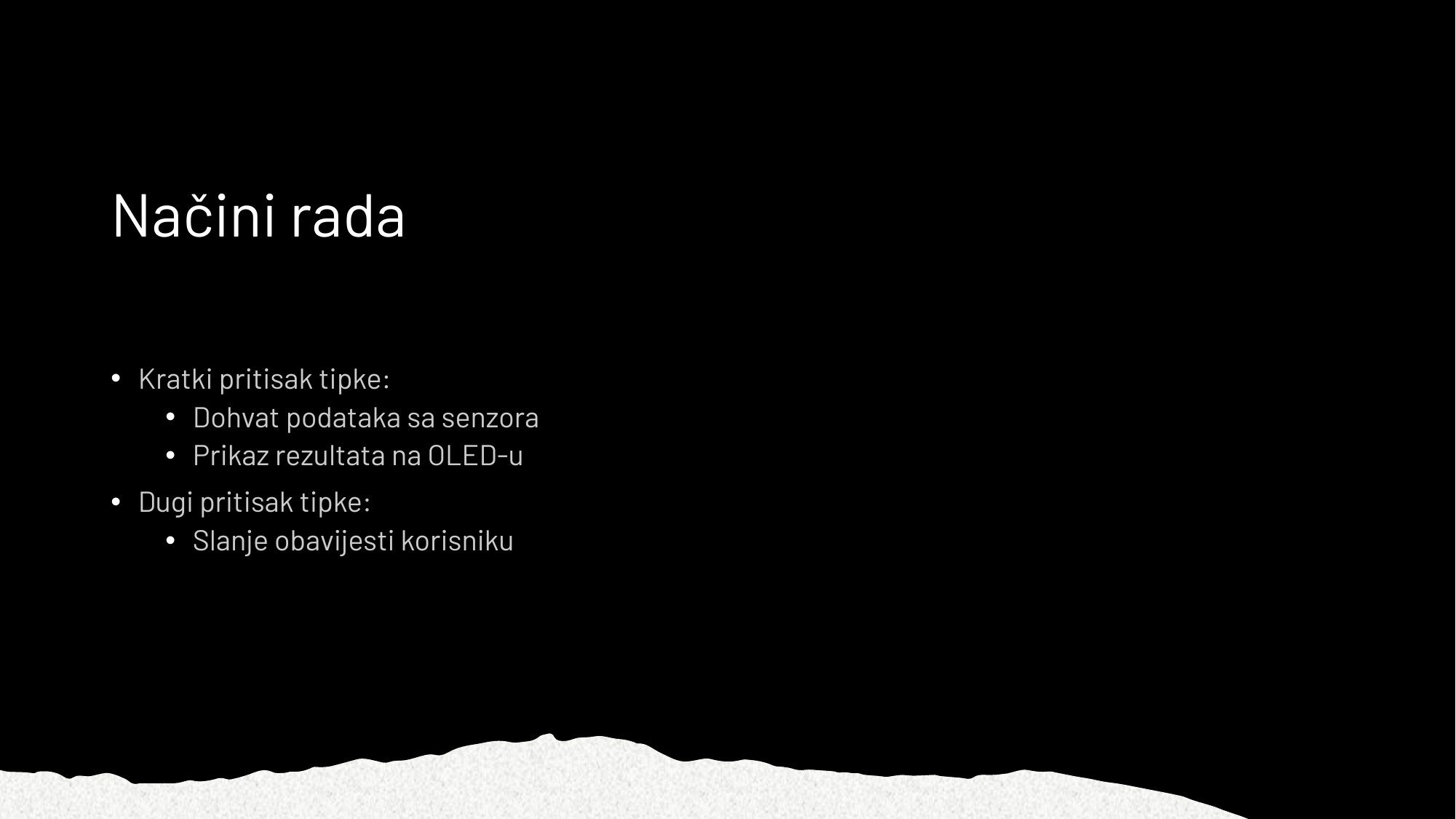

# Načini rada
Kratki pritisak tipke:
Dohvat podataka sa senzora
Prikaz rezultata na OLED-u
Dugi pritisak tipke:
Slanje obavijesti korisniku